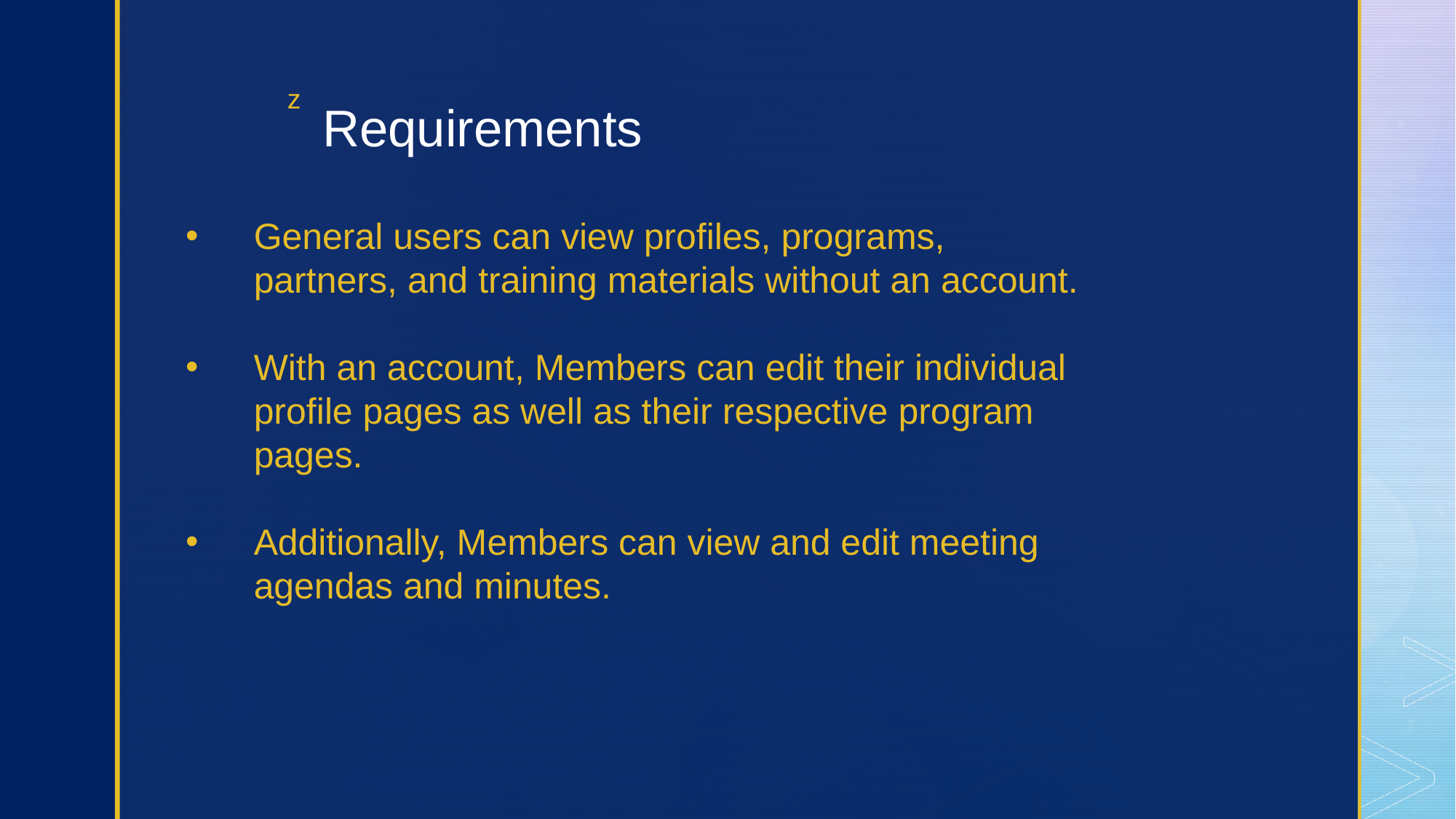

# Requirements
General users can view profiles, programs, partners, and training materials without an account.

With an account, Members can edit their individual profile pages as well as their respective program pages.

Additionally, Members can view and edit meeting agendas and minutes.